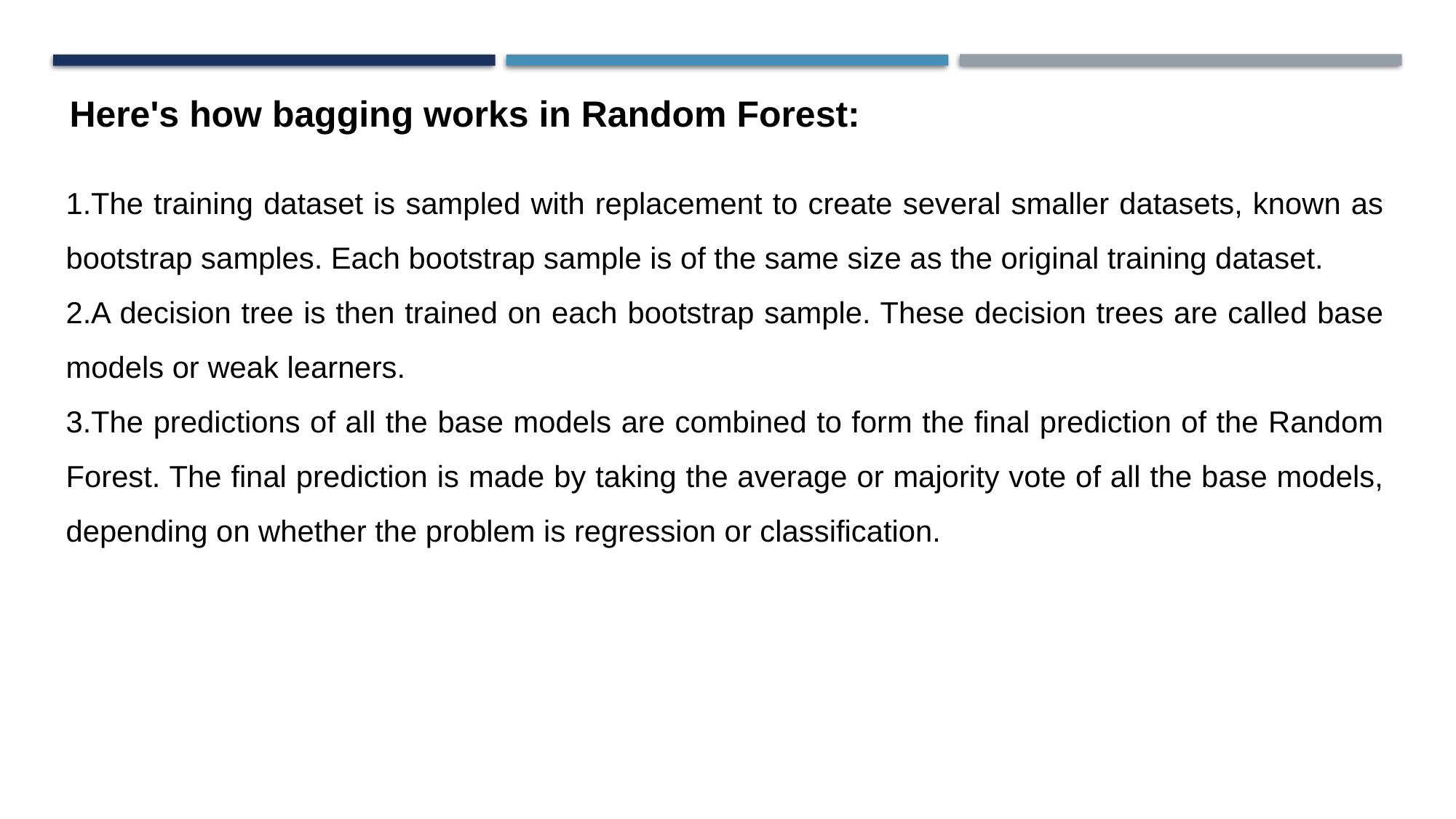

Here's how bagging works in Random Forest:
The training dataset is sampled with replacement to create several smaller datasets, known as bootstrap samples. Each bootstrap sample is of the same size as the original training dataset.
A decision tree is then trained on each bootstrap sample. These decision trees are called base models or weak learners.
The predictions of all the base models are combined to form the final prediction of the Random Forest. The final prediction is made by taking the average or majority vote of all the base models, depending on whether the problem is regression or classification.